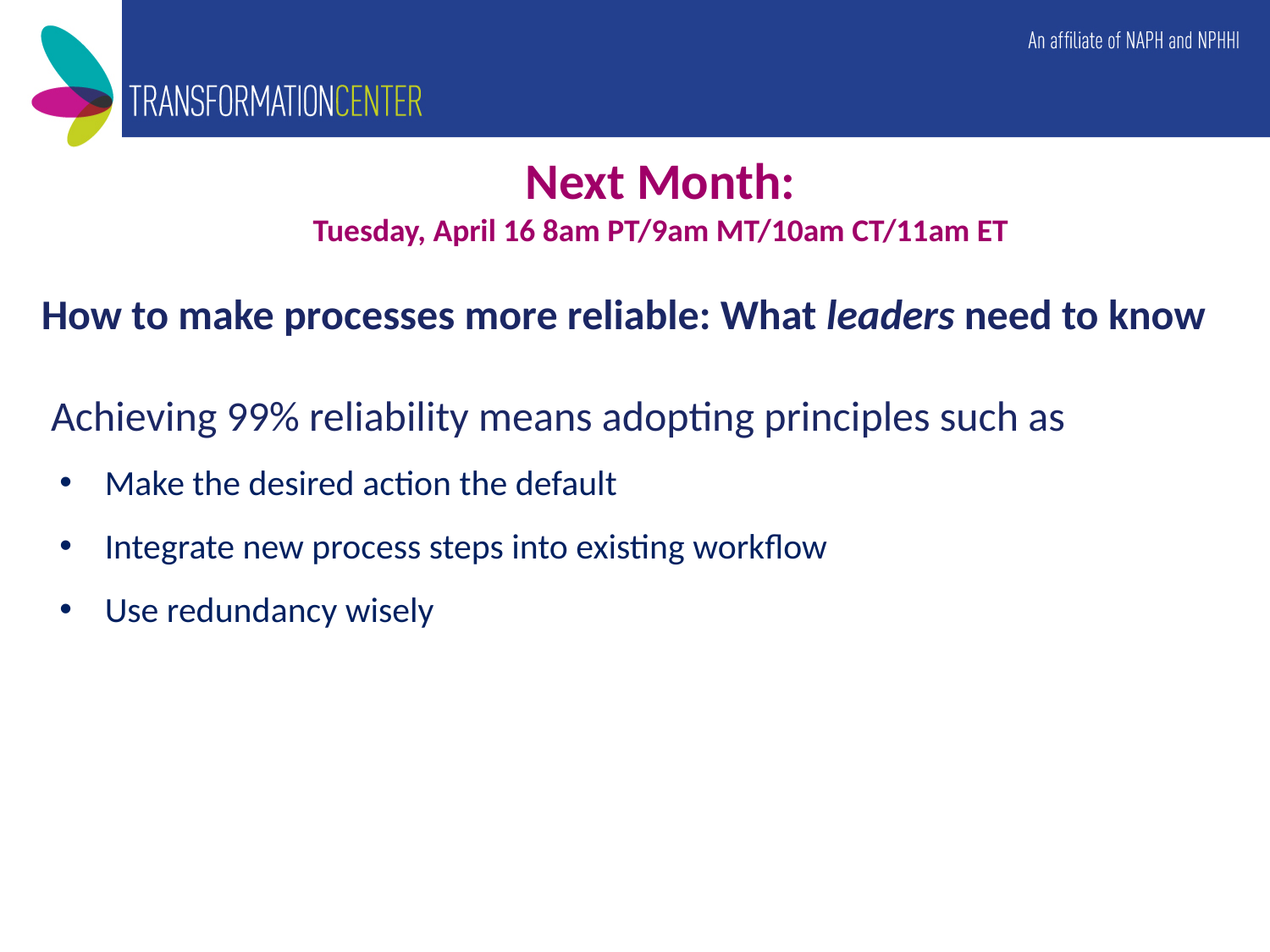

Next Month:
Tuesday, April 16 8am PT/9am MT/10am CT/11am ET
How to make processes more reliable: What leaders need to know

 Achieving 99% reliability means adopting principles such as
Make the desired action the default
Integrate new process steps into existing workflow
Use redundancy wisely